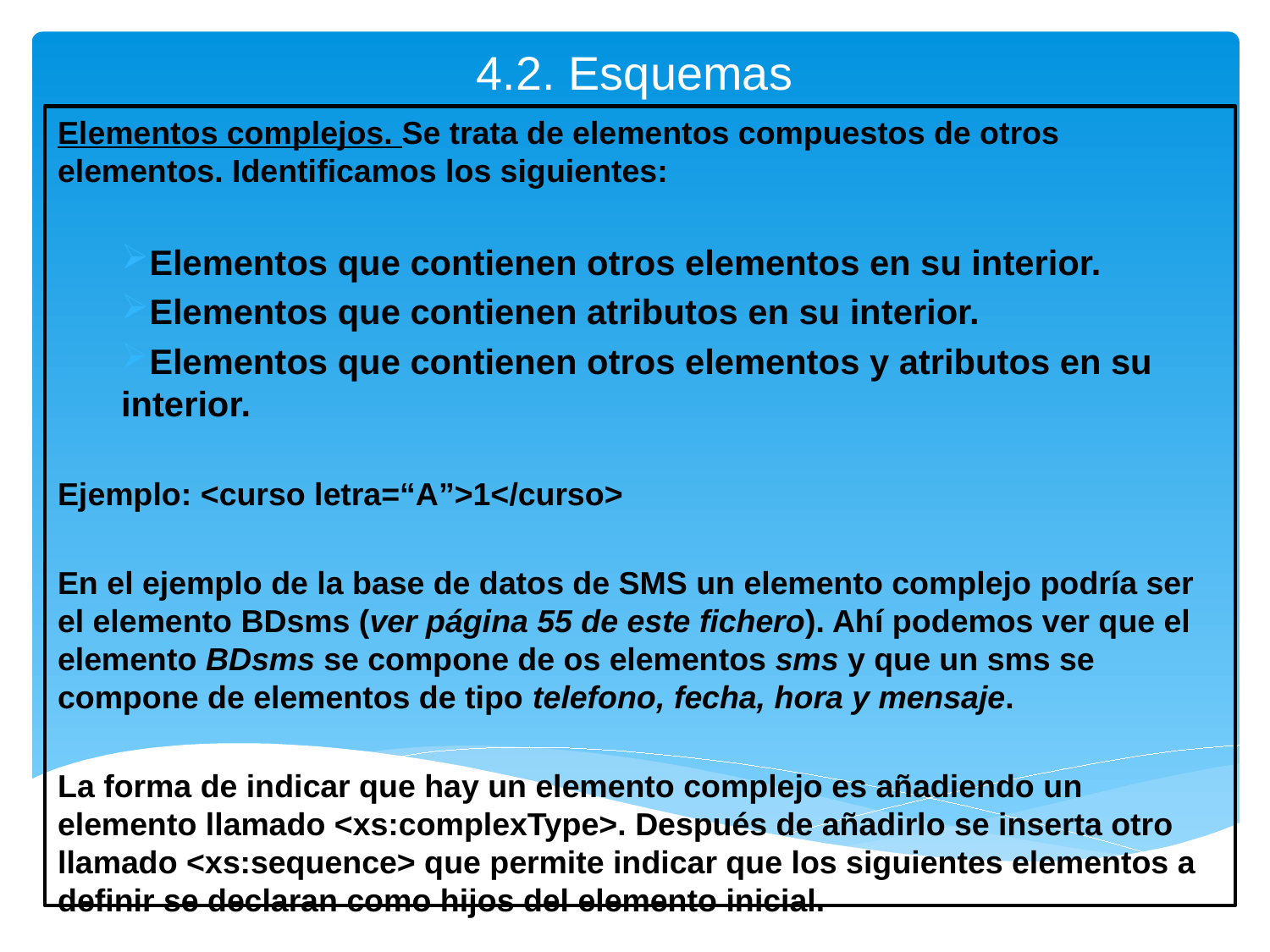

# 4.2. Esquemas
Elementos complejos. Se trata de elementos compuestos de otros elementos. Identificamos los siguientes:

Elementos que contienen otros elementos en su interior.
Elementos que contienen atributos en su interior.
Elementos que contienen otros elementos y atributos en su interior.

Ejemplo: <curso letra=“A”>1</curso>

En el ejemplo de la base de datos de SMS un elemento complejo podría ser el elemento BDsms (ver página 55 de este fichero). Ahí podemos ver que el elemento BDsms se compone de os elementos sms y que un sms se compone de elementos de tipo telefono, fecha, hora y mensaje.

La forma de indicar que hay un elemento complejo es añadiendo un elemento llamado <xs:complexType>. Después de añadirlo se inserta otro llamado <xs:sequence> que permite indicar que los siguientes elementos a definir se declaran como hijos del elemento inicial.